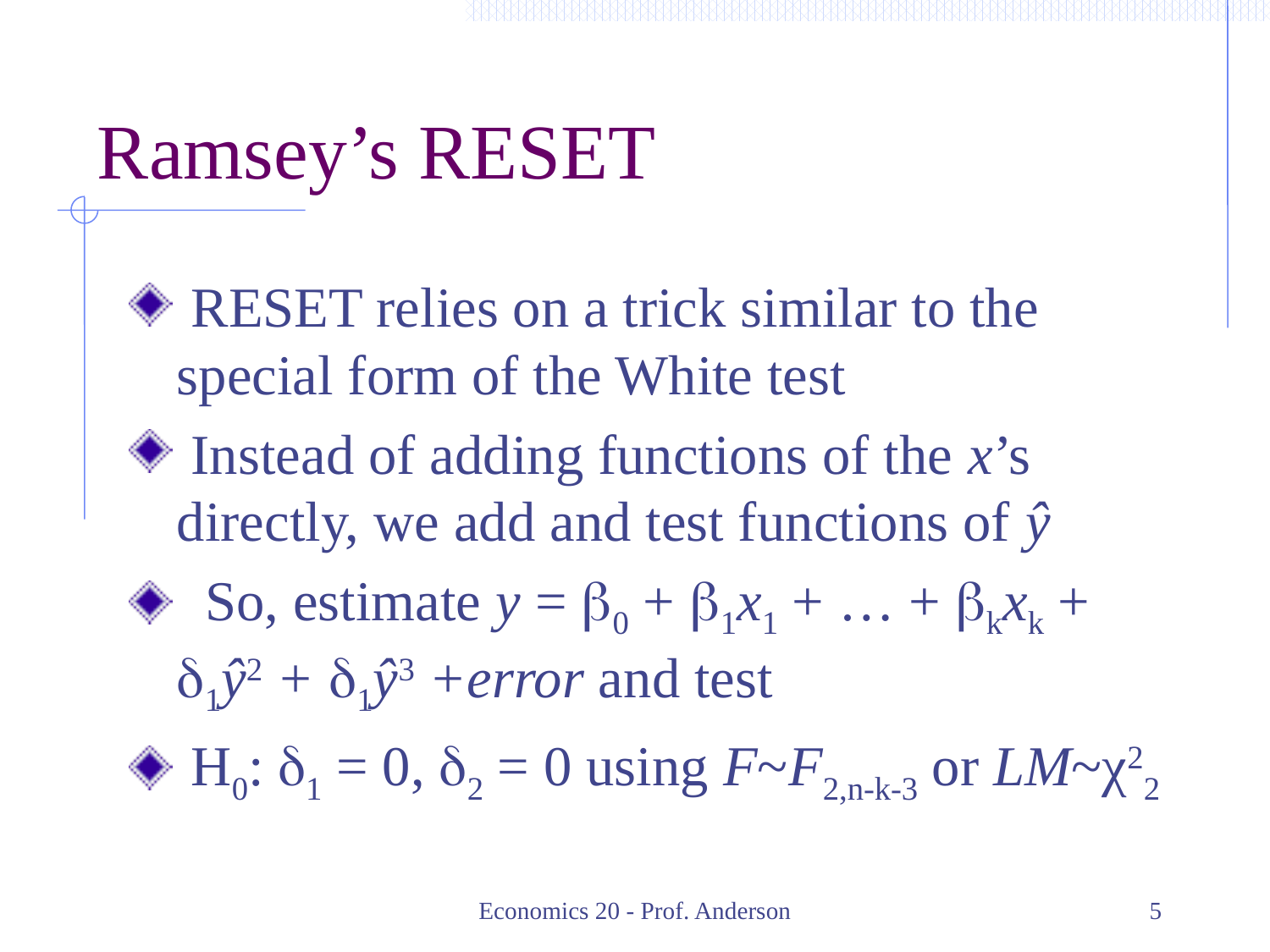

# Ramsey’s RESET
 RESET relies on a trick similar to the special form of the White test
 Instead of adding functions of the x’s directly, we add and test functions of ŷ
  So, estimate y = β0 + β1x1 + … + βkxk + δ1ŷ2 + δ1ŷ3 +error and test
 H0: δ1 = 0, δ2 = 0 using F~F2,n-k-3 or LM~χ22
Economics 20 - Prof. Anderson
5